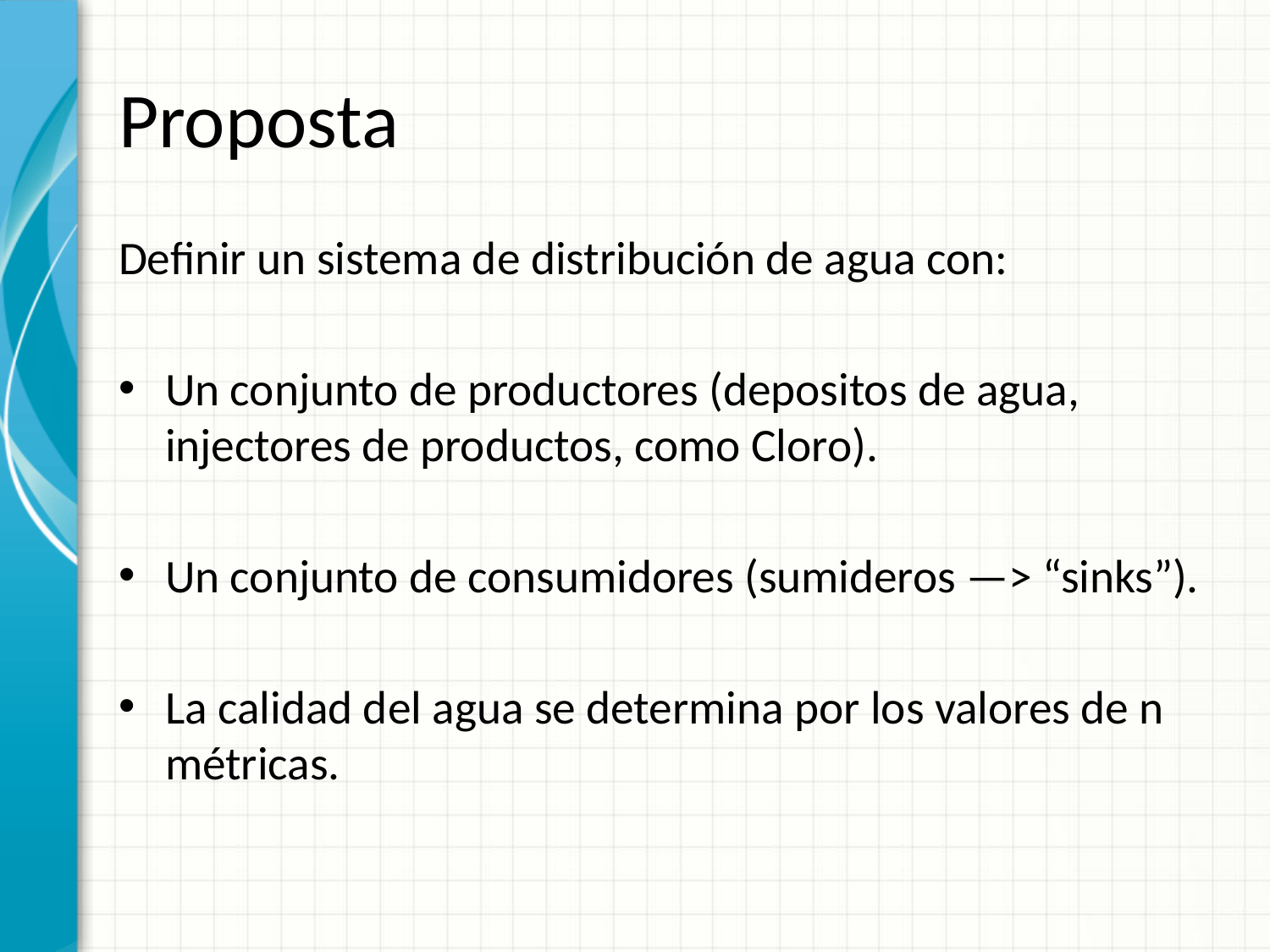

# Proposta
Definir un sistema de distribución de agua con:

Un conjunto de productores (depositos de agua, injectores de productos, como Cloro).

Un conjunto de consumidores (sumideros —> “sinks”).

La calidad del agua se determina por los valores de n métricas.